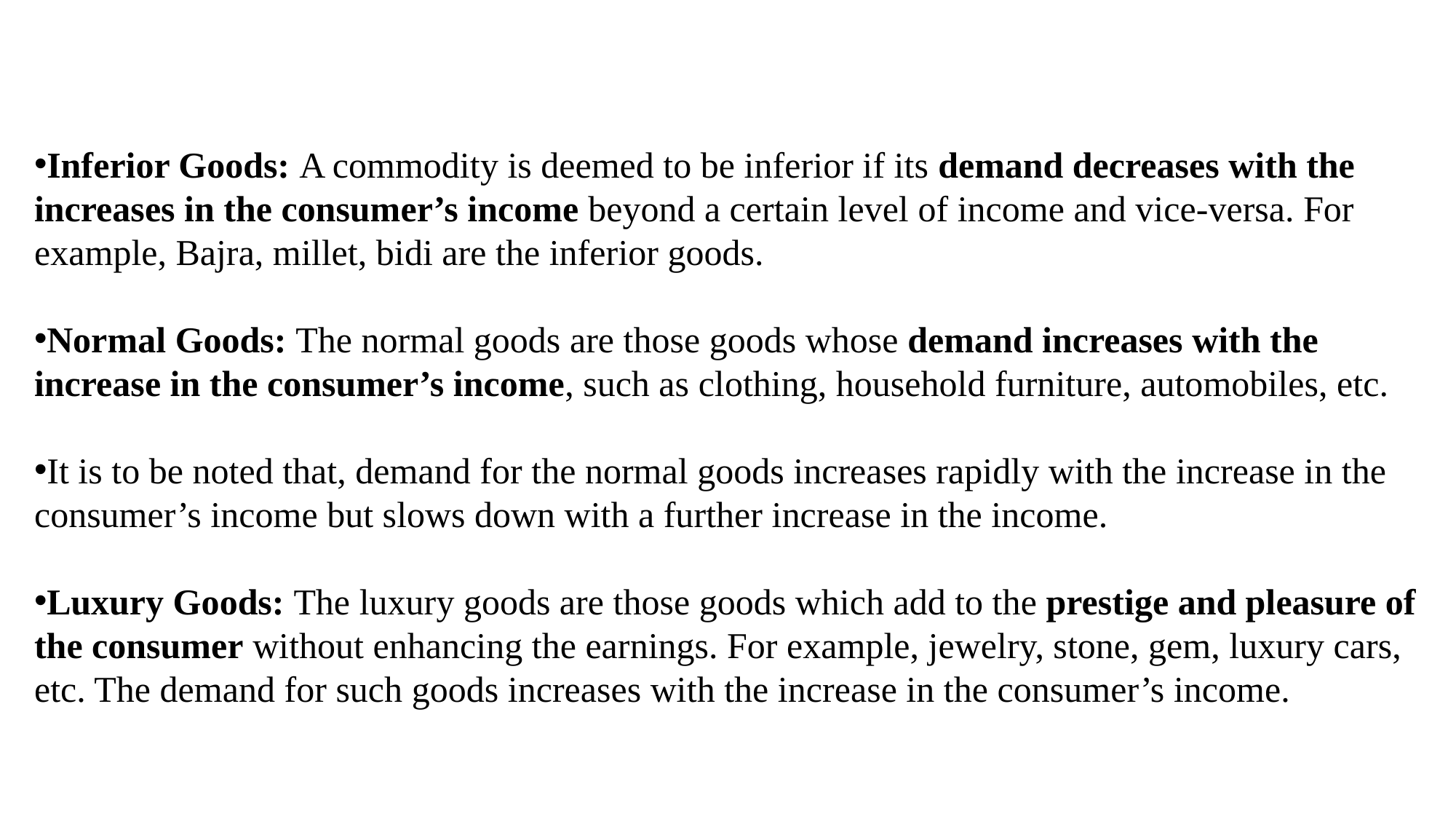

Inferior Goods: A commodity is deemed to be inferior if its demand decreases with the increases in the consumer’s income beyond a certain level of income and vice-versa. For example, Bajra, millet, bidi are the inferior goods.

Normal Goods: The normal goods are those goods whose demand increases with the increase in the consumer’s income, such as clothing, household furniture, automobiles, etc.

It is to be noted that, demand for the normal goods increases rapidly with the increase in the consumer’s income but slows down with a further increase in the income.

Luxury Goods: The luxury goods are those goods which add to the prestige and pleasure of the consumer without enhancing the earnings. For example, jewelry, stone, gem, luxury cars, etc. The demand for such goods increases with the increase in the consumer’s income.